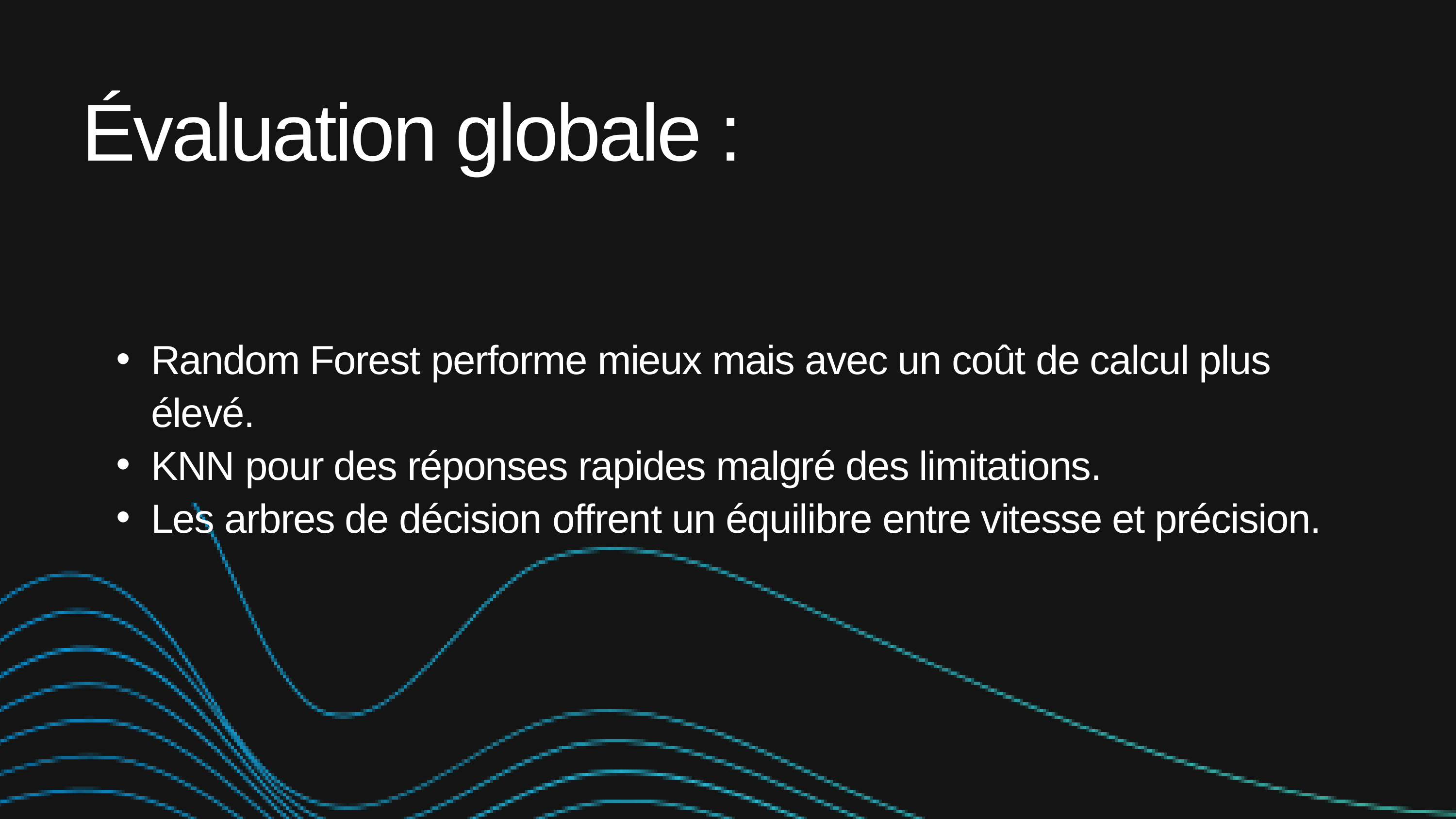

Évaluation globale :
Random Forest performe mieux mais avec un coût de calcul plus élevé.
KNN pour des réponses rapides malgré des limitations.
Les arbres de décision offrent un équilibre entre vitesse et précision.